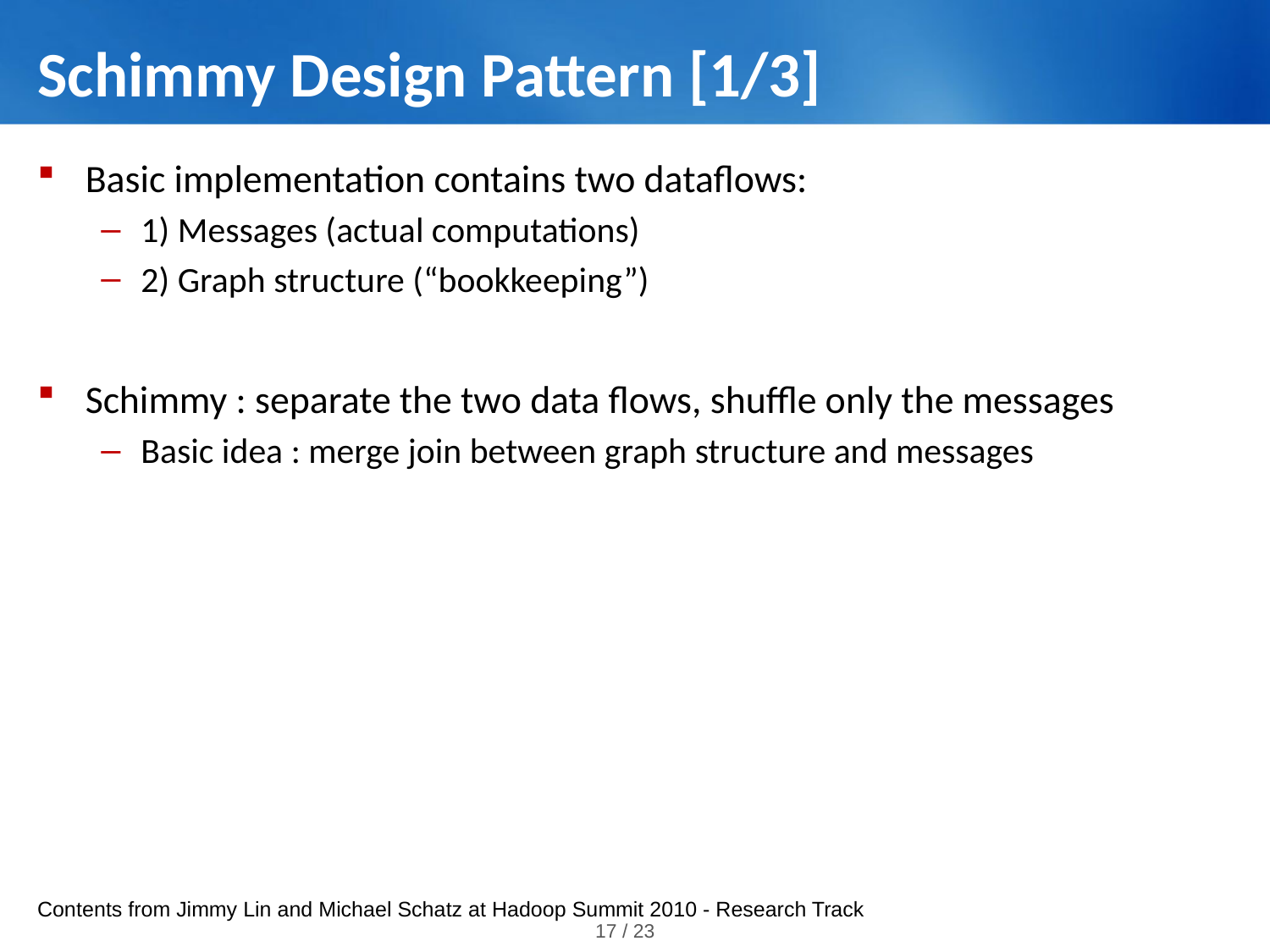

# Schimmy Design Pattern [1/3]
Basic implementation contains two dataflows:
1) Messages (actual computations)
2) Graph structure (“bookkeeping”)

Schimmy : separate the two data flows, shuffle only the messages
Basic idea : merge join between graph structure and messages
Contents from Jimmy Lin and Michael Schatz at Hadoop Summit 2010 - Research Track